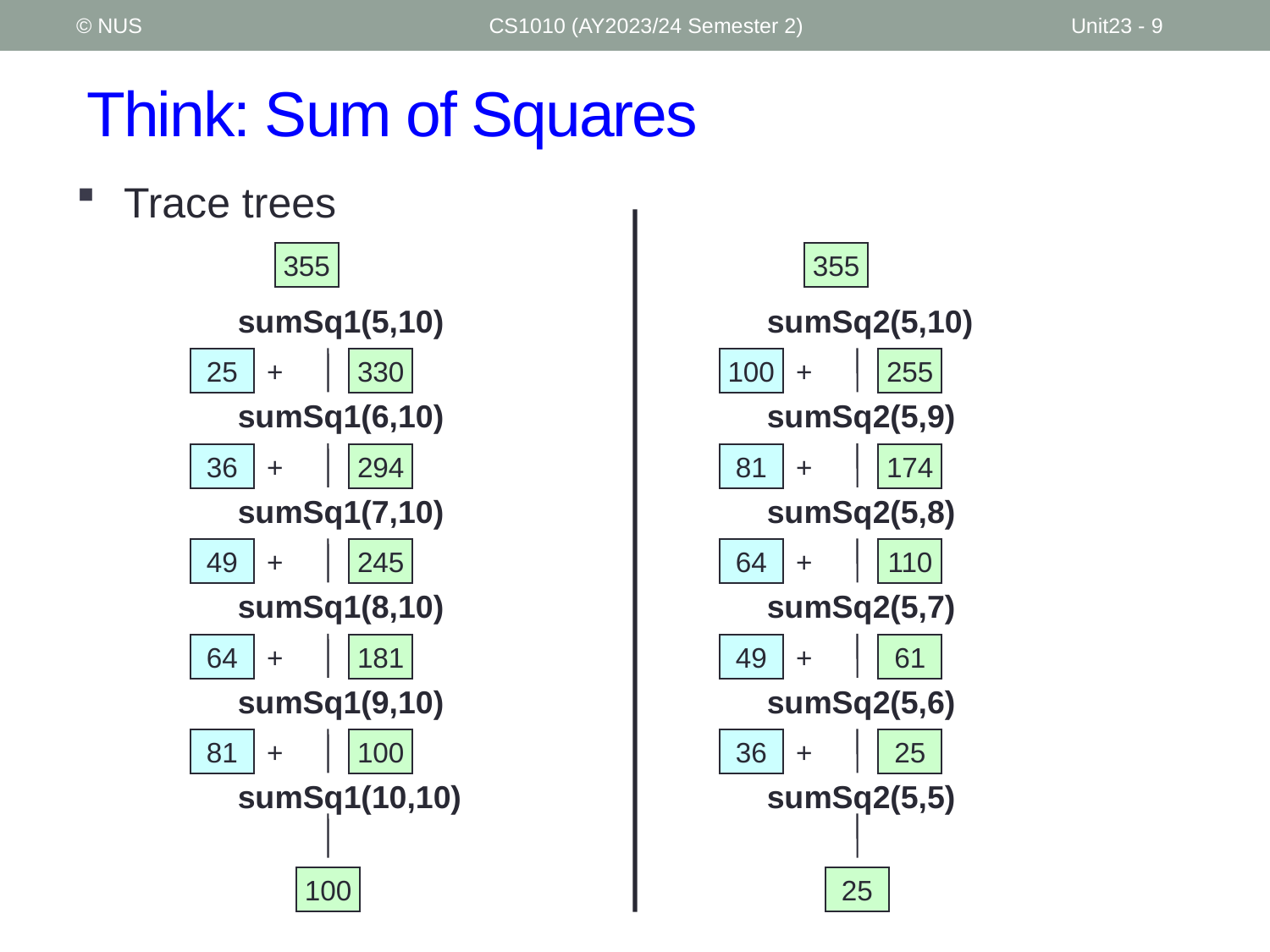

© NUS
CS1010 (AY2023/24 Semester 2)
Unit23 - 9
# Think: Sum of Squares
Trace trees

355
355
sumSq2(5,10)
100
+

255
sumSq2(5,9)
81
+

174
sumSq2(5,8)
64
+

110
sumSq2(5,7)
49
+

61
sumSq2(5,6)
36
+

25
sumSq2(5,5)

25
sumSq1(5,10)
25
+

330
sumSq1(6,10)
36
+

294
sumSq1(7,10)
49
+

245
sumSq1(8,10)
64
+

181
sumSq1(9,10)
81
+

100
sumSq1(10,10)

100